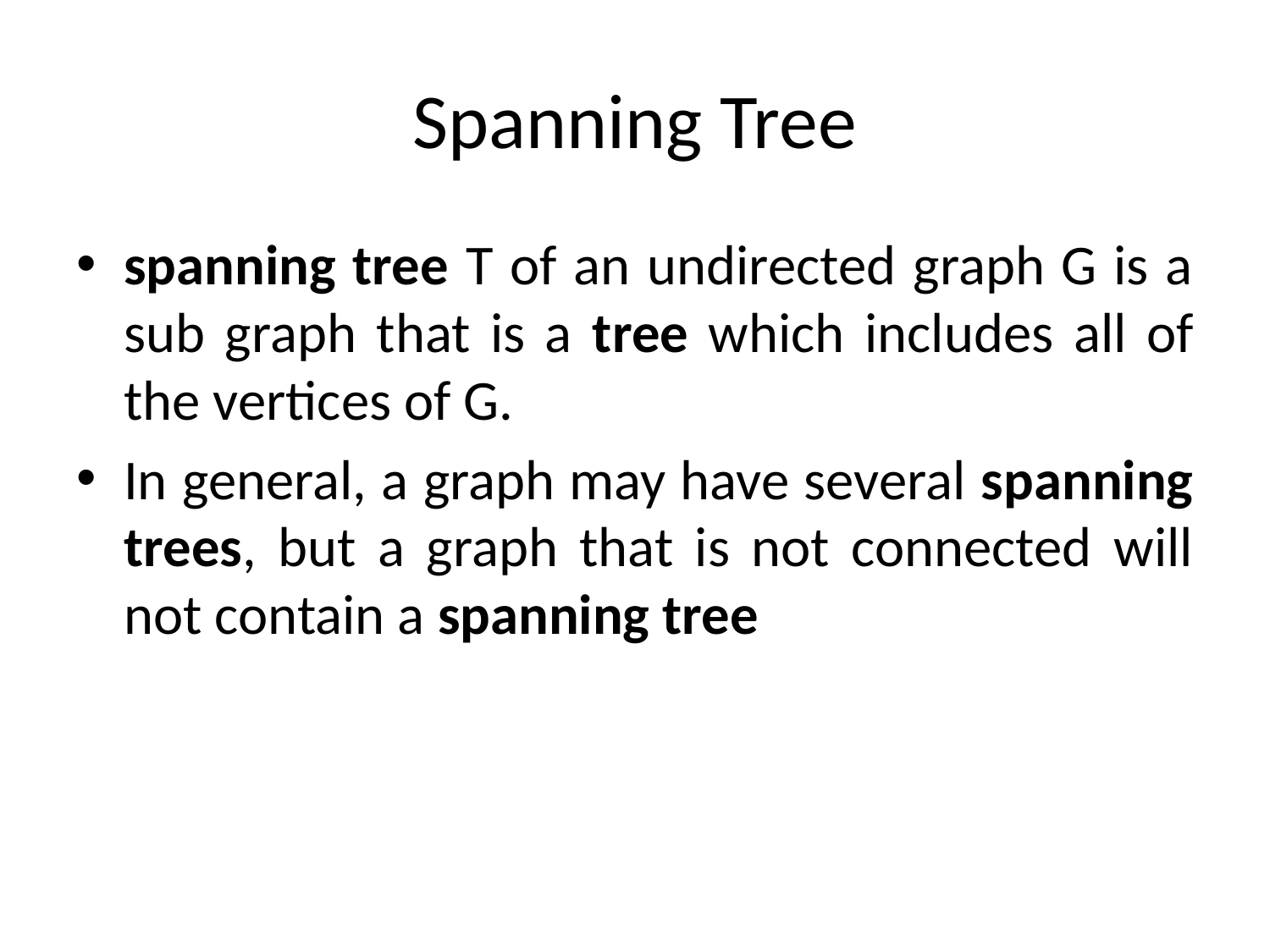

# Spanning Tree
spanning tree T of an undirected graph G is a sub graph that is a tree which includes all of the vertices of G.
In general, a graph may have several spanning trees, but a graph that is not connected will not contain a spanning tree